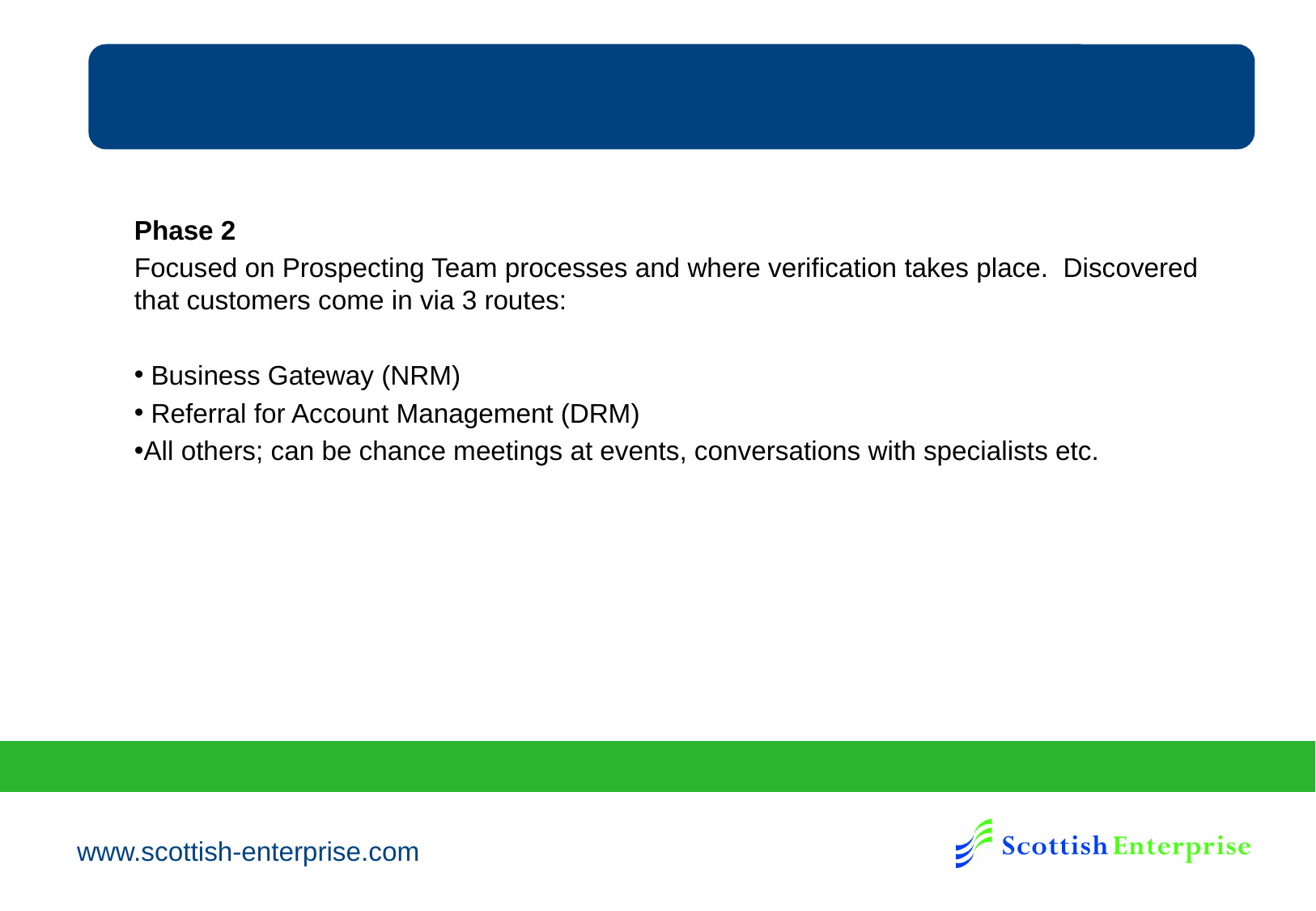

Phase 2
Focused on Prospecting Team processes and where verification takes place.  Discovered that customers come in via 3 routes:

 Business Gateway (NRM)
 Referral for Account Management (DRM)
All others; can be chance meetings at events, conversations with specialists etc.